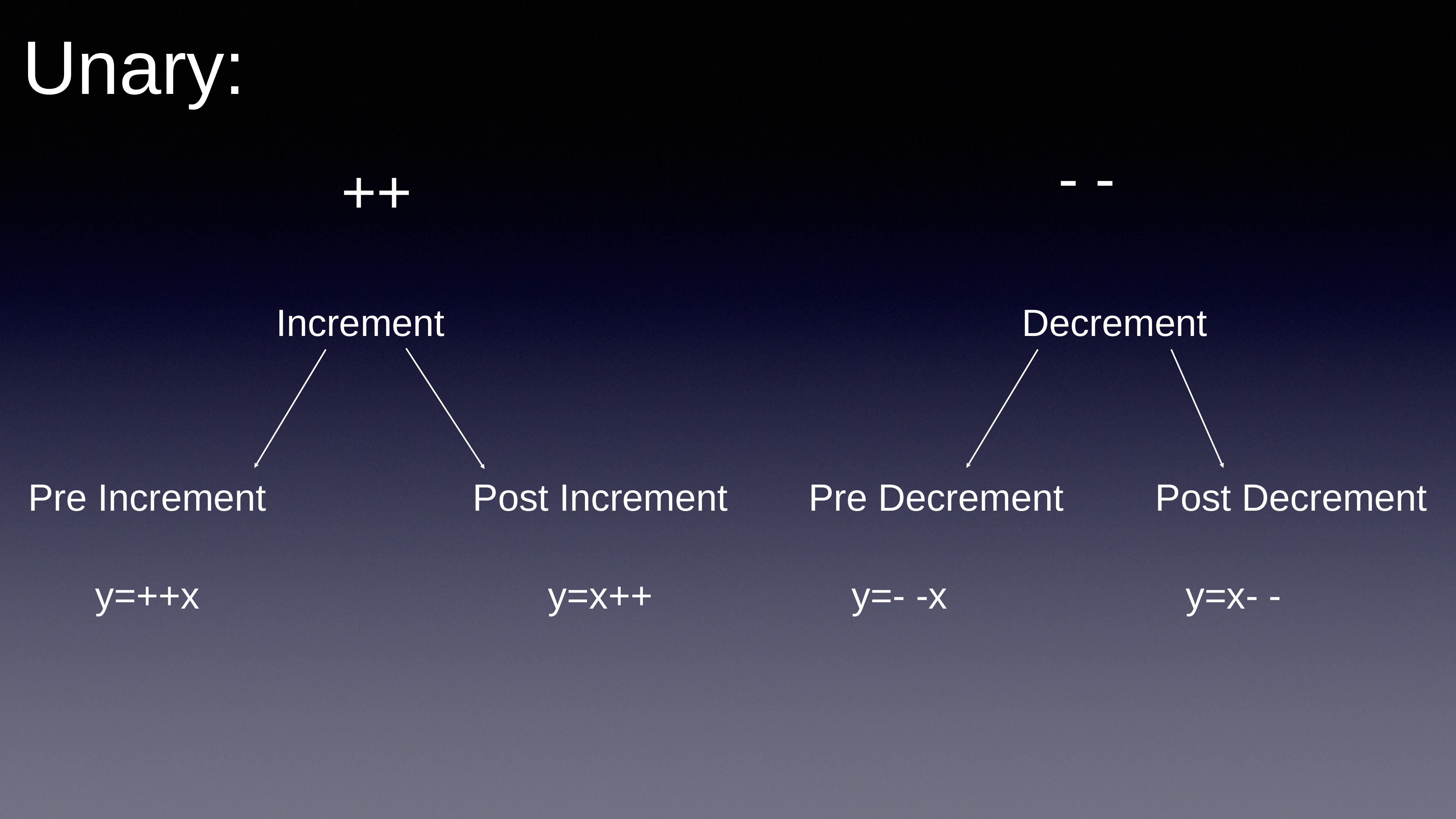

Unary:
- -
++
Increment
Decrement

Pre Increment
Post Increment
Pre Decrement
Post Decrement
y=++x
y=x++
y=- -x
y=x- -